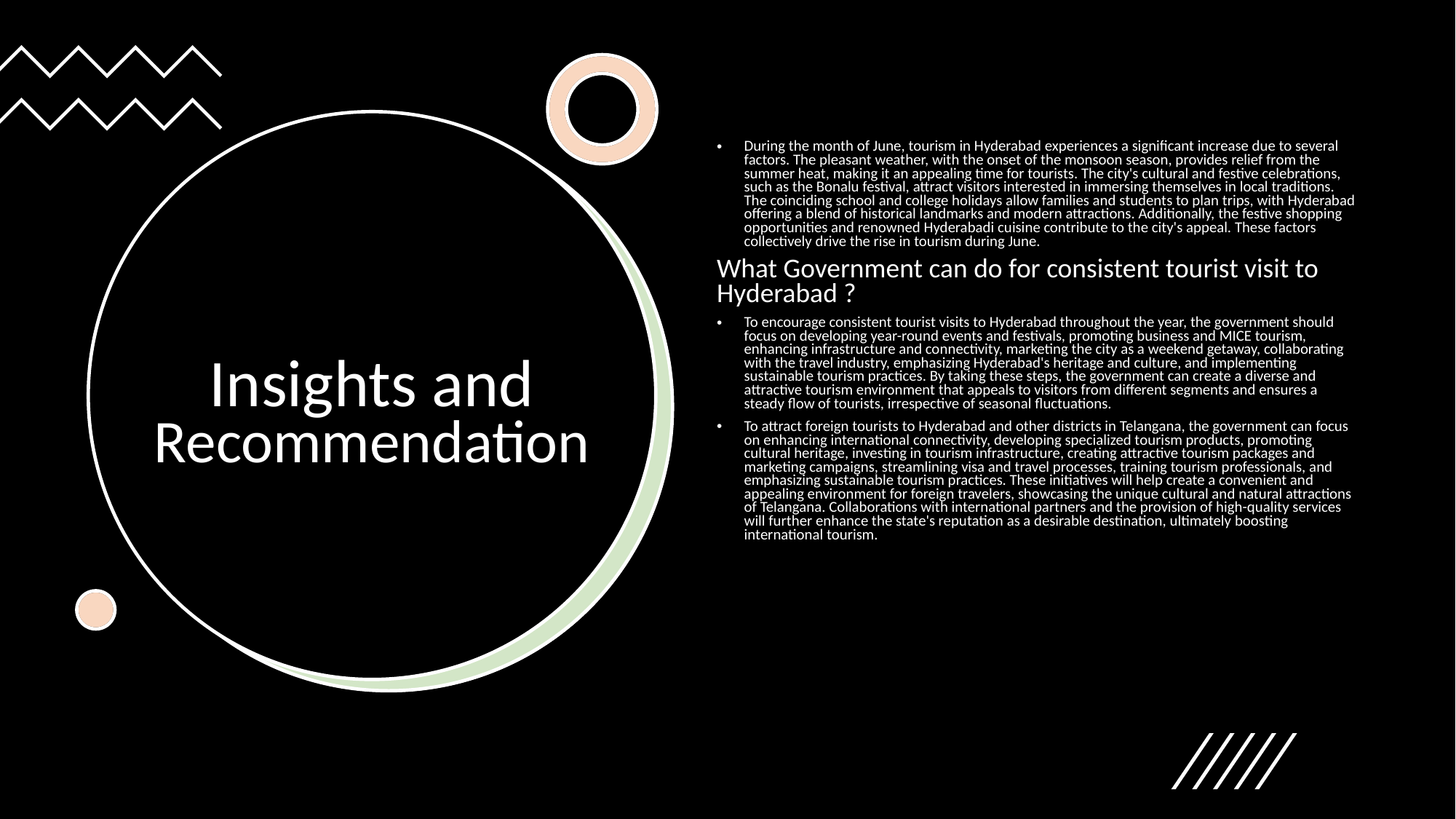

During the month of June, tourism in Hyderabad experiences a significant increase due to several factors. The pleasant weather, with the onset of the monsoon season, provides relief from the summer heat, making it an appealing time for tourists. The city's cultural and festive celebrations, such as the Bonalu festival, attract visitors interested in immersing themselves in local traditions. The coinciding school and college holidays allow families and students to plan trips, with Hyderabad offering a blend of historical landmarks and modern attractions. Additionally, the festive shopping opportunities and renowned Hyderabadi cuisine contribute to the city's appeal. These factors collectively drive the rise in tourism during June.
What Government can do for consistent tourist visit to Hyderabad ?
To encourage consistent tourist visits to Hyderabad throughout the year, the government should focus on developing year-round events and festivals, promoting business and MICE tourism, enhancing infrastructure and connectivity, marketing the city as a weekend getaway, collaborating with the travel industry, emphasizing Hyderabad's heritage and culture, and implementing sustainable tourism practices. By taking these steps, the government can create a diverse and attractive tourism environment that appeals to visitors from different segments and ensures a steady flow of tourists, irrespective of seasonal fluctuations.
To attract foreign tourists to Hyderabad and other districts in Telangana, the government can focus on enhancing international connectivity, developing specialized tourism products, promoting cultural heritage, investing in tourism infrastructure, creating attractive tourism packages and marketing campaigns, streamlining visa and travel processes, training tourism professionals, and emphasizing sustainable tourism practices. These initiatives will help create a convenient and appealing environment for foreign travelers, showcasing the unique cultural and natural attractions of Telangana. Collaborations with international partners and the provision of high-quality services will further enhance the state's reputation as a desirable destination, ultimately boosting international tourism.
Insights and Recommendation